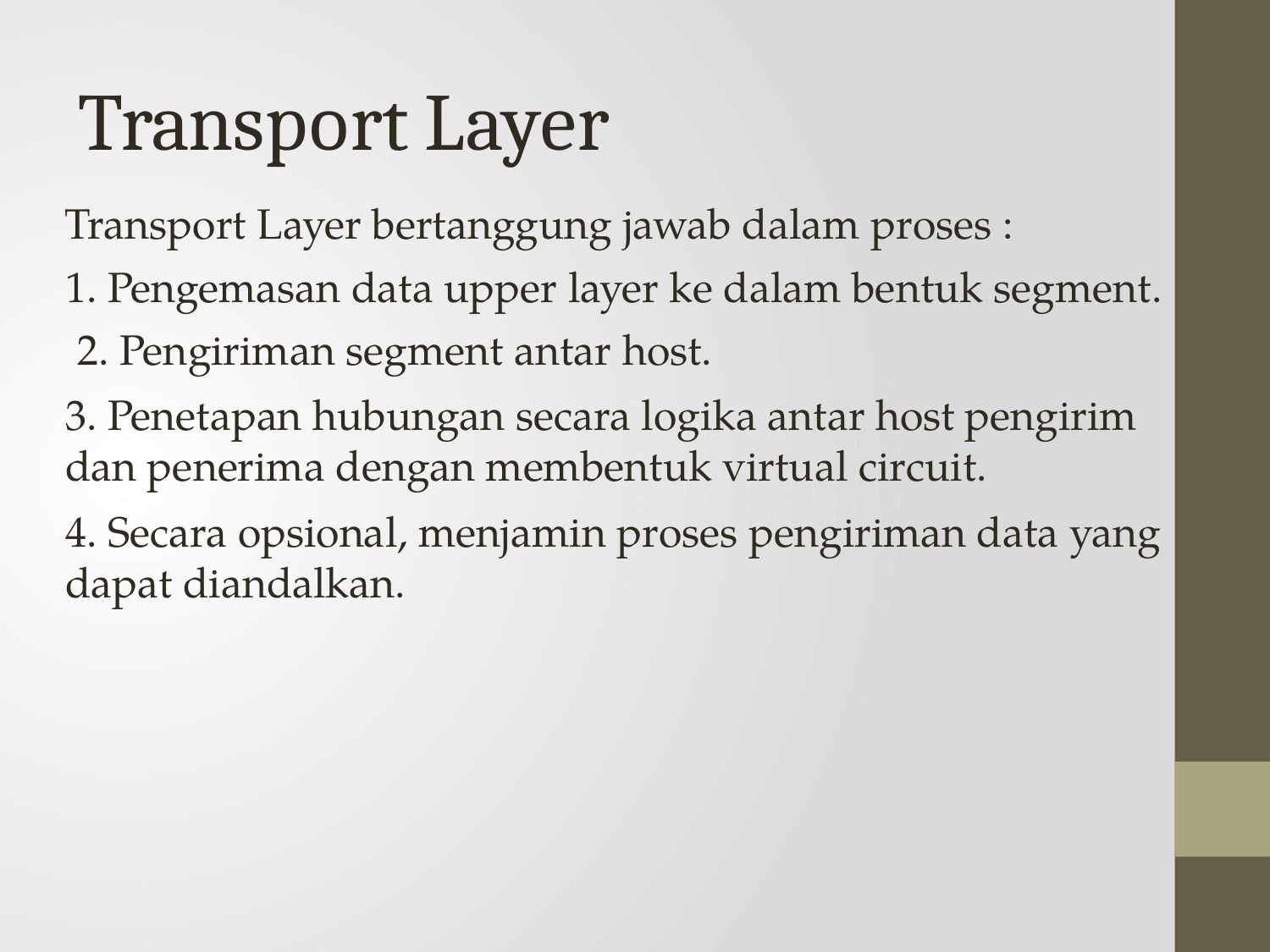

# Transport Layer
Transport Layer bertanggung jawab dalam proses :
1. Pengemasan data upper layer ke dalam bentuk segment.
2. Pengiriman segment antar host.
3. Penetapan hubungan secara logika antar host pengirim dan penerima dengan membentuk virtual circuit.
4. Secara opsional, menjamin proses pengiriman data yang dapat diandalkan.